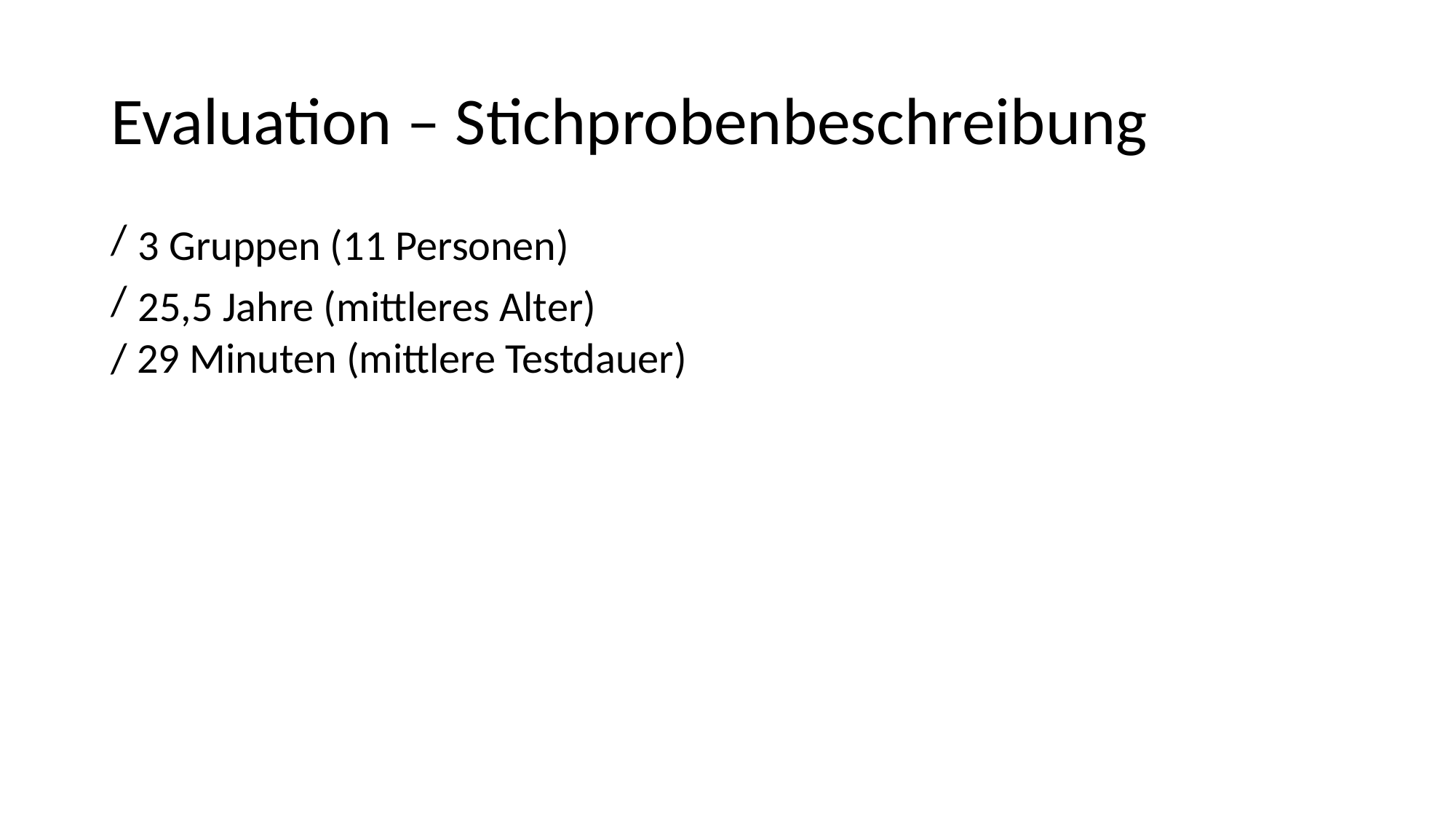

# Evaluation – Stichprobenbeschreibung
3 Gruppen (11 Personen)
25,5 Jahre (mittleres Alter)
/ 29 Minuten (mittlere Testdauer)